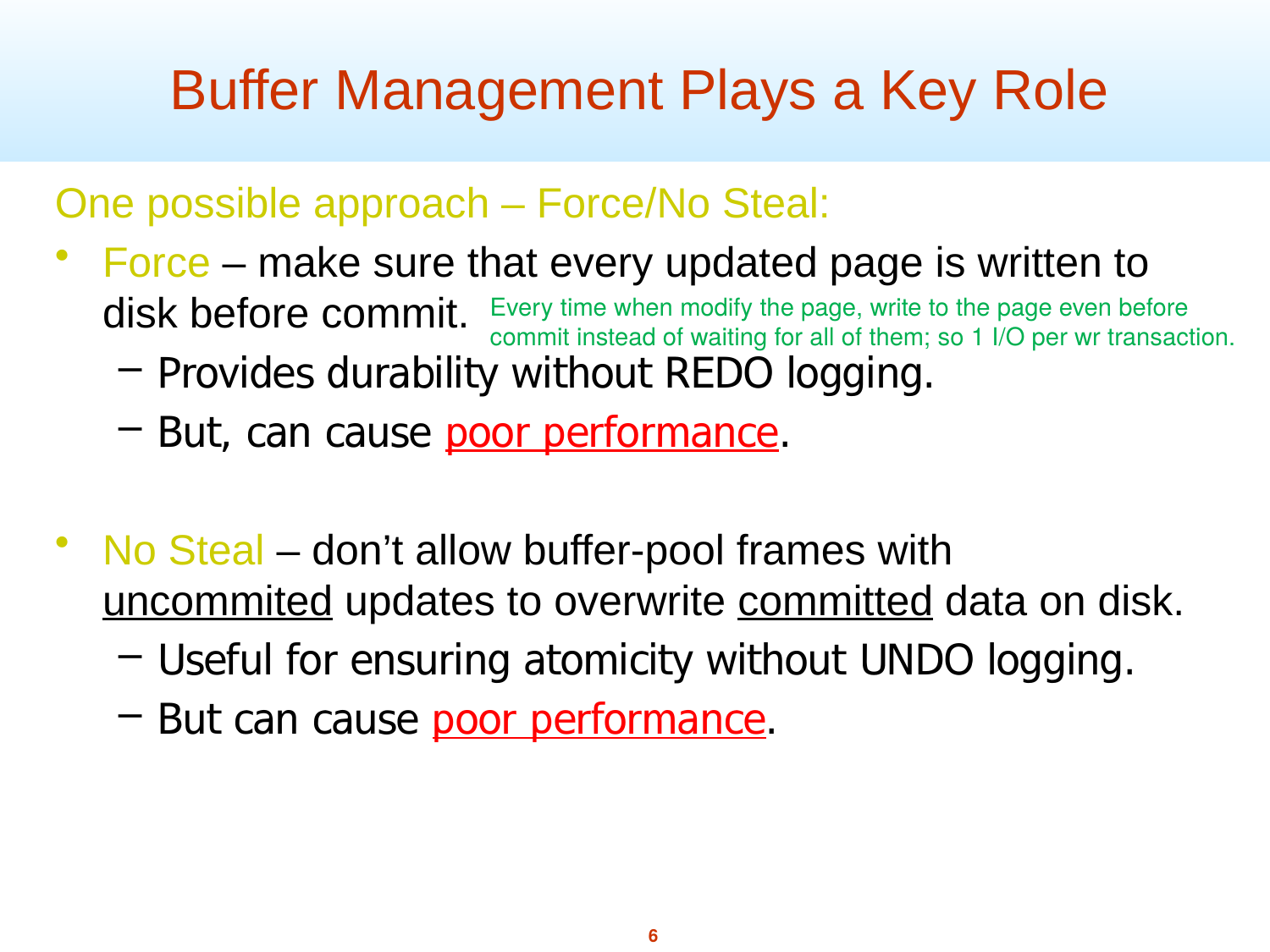

Buffer Management Plays a Key Role
One possible approach – Force/No Steal:
Force – make sure that every updated page is written to disk before commit.
Provides durability without REDO logging.
But, can cause poor performance.

No Steal – don’t allow buffer-pool frames with uncommited updates to overwrite committed data on disk.
Useful for ensuring atomicity without UNDO logging.
But can cause poor performance.
Every time when modify the page, write to the page even before commit instead of waiting for all of them; so 1 I/O per wr transaction.
6